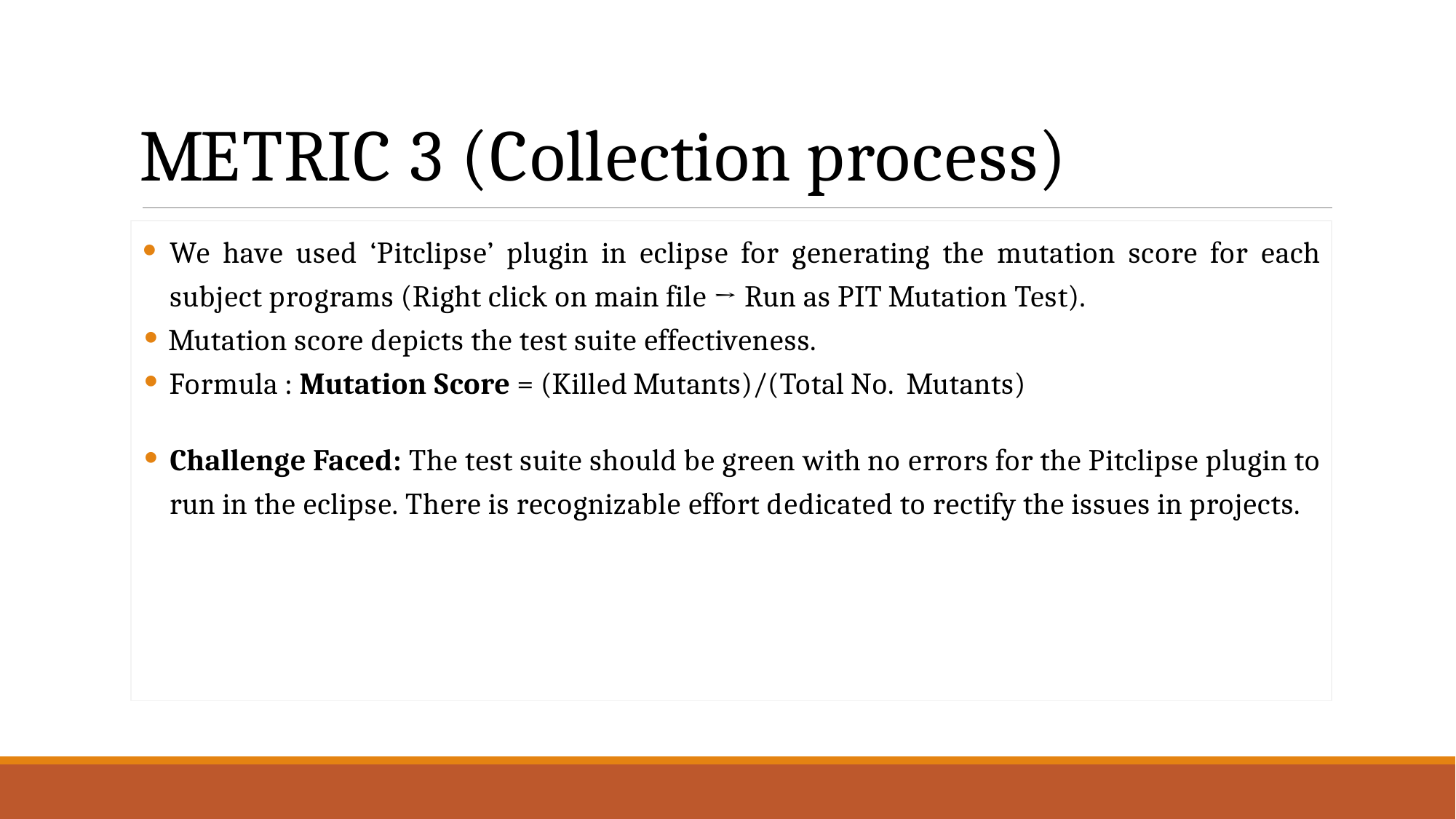

# METRIC 3 (Collection process)
We have used ‘Pitclipse’ plugin in eclipse for generating the mutation score for each subject programs (Right click on main file → Run as PIT Mutation Test).
Mutation score depicts the test suite effectiveness.
Formula : Mutation Score = (Killed Mutants)/(Total No.  Mutants)

Challenge Faced: The test suite should be green with no errors for the Pitclipse plugin to run in the eclipse. There is recognizable effort dedicated to rectify the issues in projects.